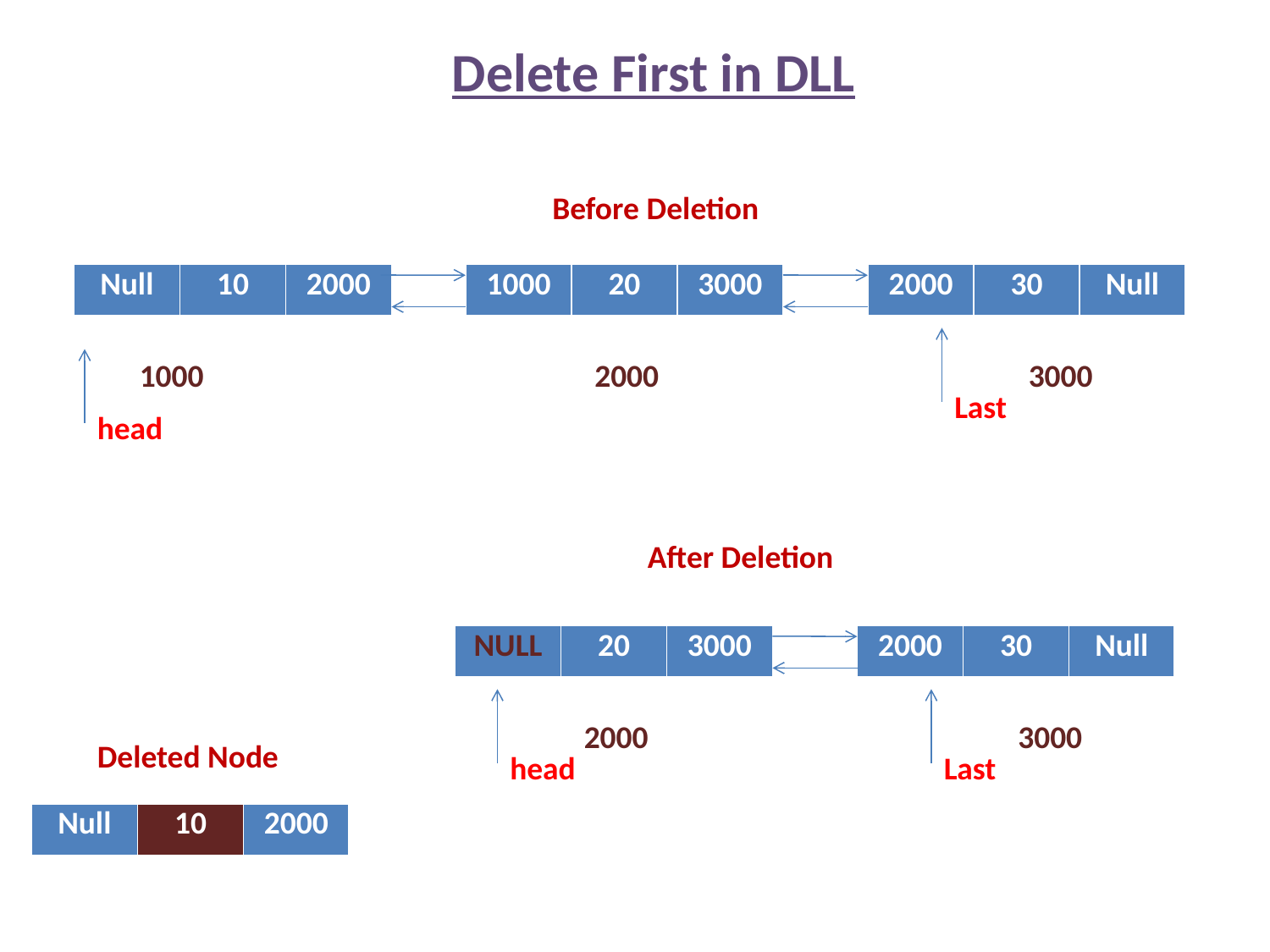

Delete First in DLL

Before Deletion
| Null | 10 | 2000 |
| --- | --- | --- |
| 1000 | 20 | 3000 |
| --- | --- | --- |
| 2000 | 30 | Null |
| --- | --- | --- |
1000
2000
3000
Last
head
After Deletion
| NULL | 20 | 3000 |
| --- | --- | --- |
| 2000 | 30 | Null |
| --- | --- | --- |
2000
3000
Deleted Node
head
Last
| Null | 10 | 2000 |
| --- | --- | --- |